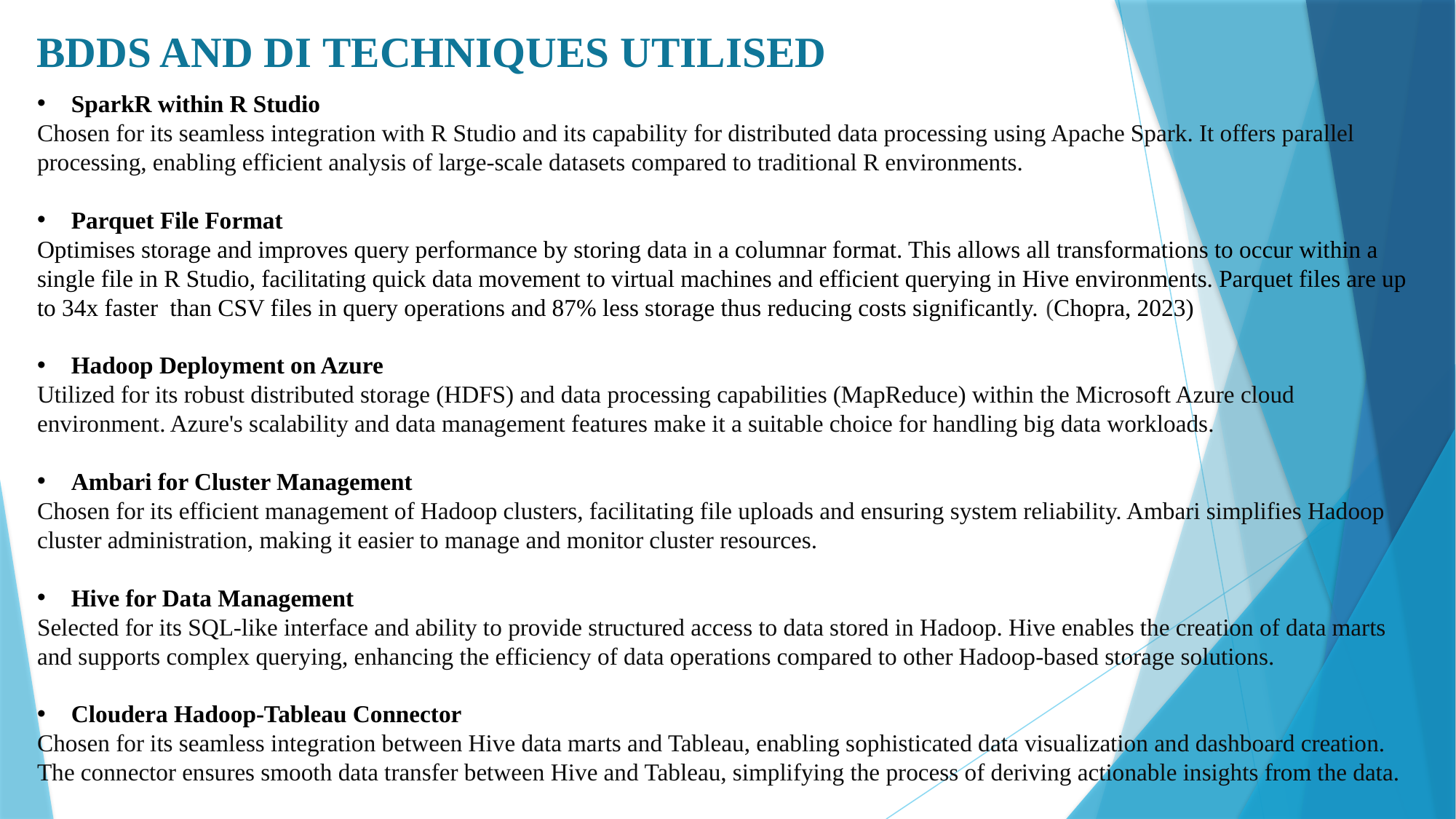

# BDDS AND DI TECHNIQUES UTILISED
SparkR within R Studio
Chosen for its seamless integration with R Studio and its capability for distributed data processing using Apache Spark. It offers parallel processing, enabling efficient analysis of large-scale datasets compared to traditional R environments.

Parquet File Format
Optimises storage and improves query performance by storing data in a columnar format. This allows all transformations to occur within a single file in R Studio, facilitating quick data movement to virtual machines and efficient querying in Hive environments. Parquet files are up to 34x faster  than CSV files in query operations and 87% less storage thus reducing costs significantly. (Chopra, 2023)

Hadoop Deployment on Azure
Utilized for its robust distributed storage (HDFS) and data processing capabilities (MapReduce) within the Microsoft Azure cloud environment. Azure's scalability and data management features make it a suitable choice for handling big data workloads.

Ambari for Cluster Management
Chosen for its efficient management of Hadoop clusters, facilitating file uploads and ensuring system reliability. Ambari simplifies Hadoop cluster administration, making it easier to manage and monitor cluster resources.

Hive for Data Management
Selected for its SQL-like interface and ability to provide structured access to data stored in Hadoop. Hive enables the creation of data marts and supports complex querying, enhancing the efficiency of data operations compared to other Hadoop-based storage solutions.

Cloudera Hadoop-Tableau Connector
Chosen for its seamless integration between Hive data marts and Tableau, enabling sophisticated data visualization and dashboard creation. The connector ensures smooth data transfer between Hive and Tableau, simplifying the process of deriving actionable insights from the data.